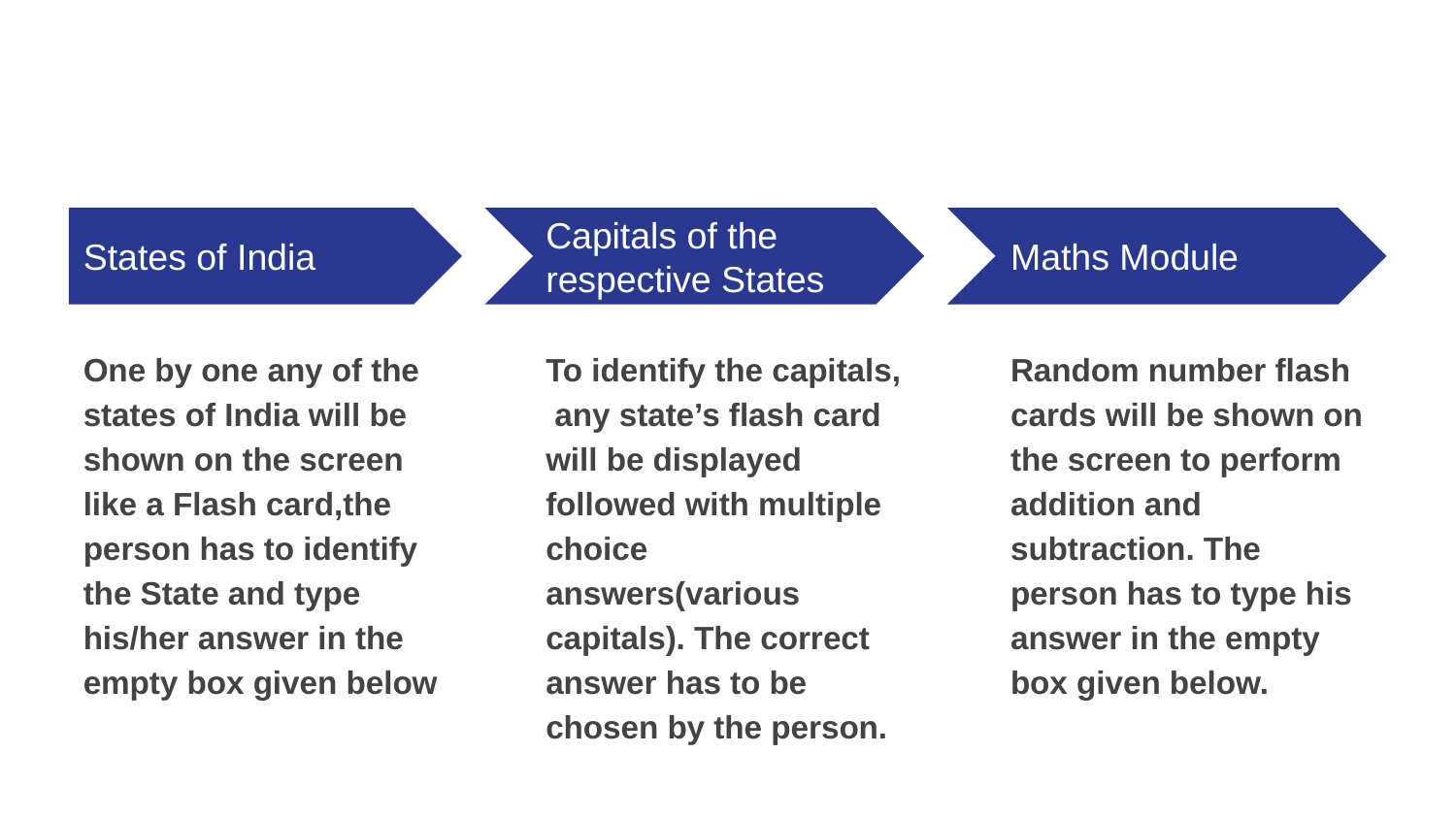

States of India
Capitals of the respective States
Maths Module
One by one any of the states of India will be shown on the screen like a Flash card,the person has to identify the State and type his/her answer in the empty box given below
To identify the capitals,  any state’s flash card will be displayed followed with multiple choice answers(various capitals). The correct answer has to be chosen by the person.
Random number flash cards will be shown on the screen to perform addition and subtraction. The person has to type his answer in the empty  box given below.